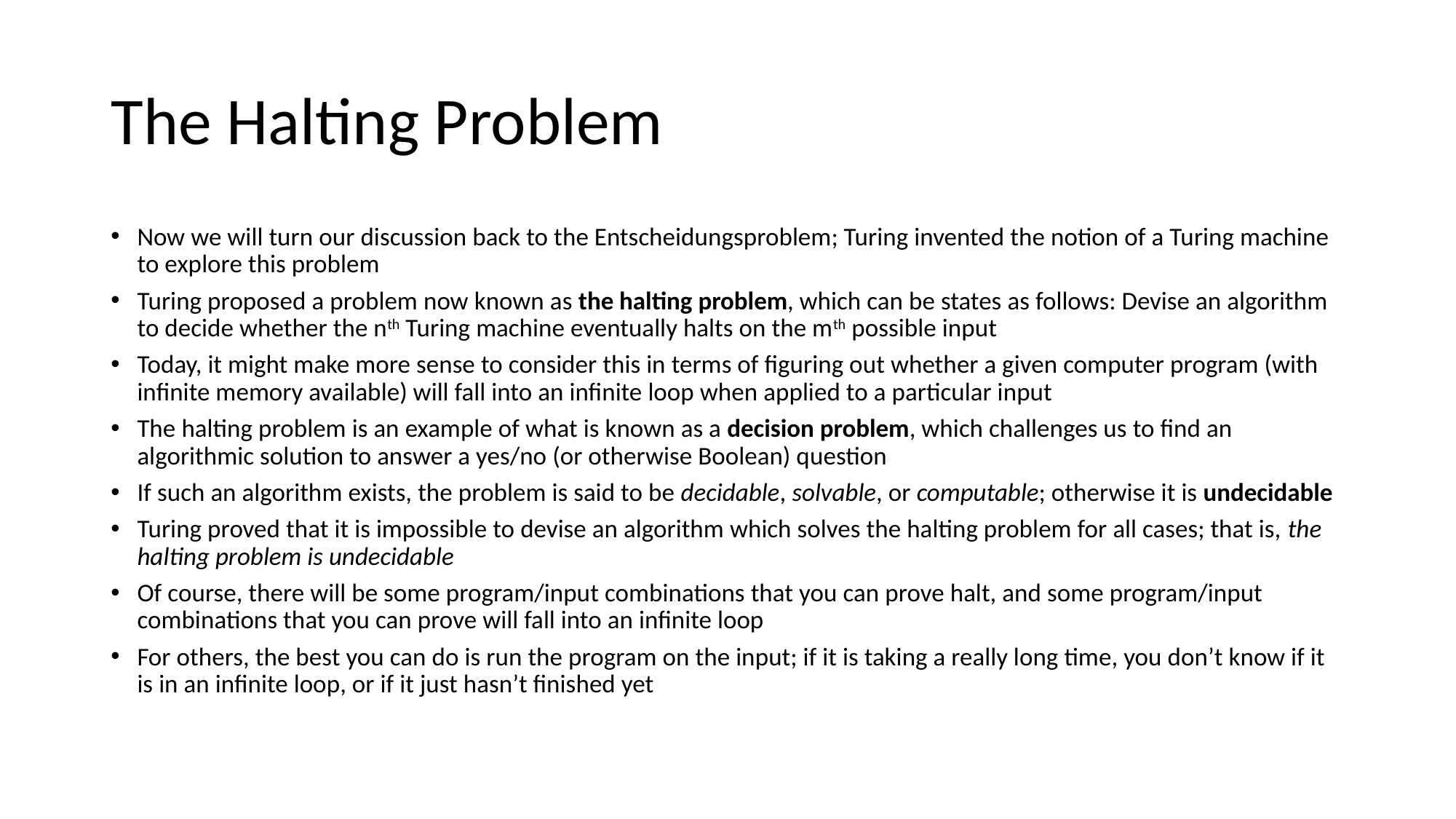

# The Halting Problem
Now we will turn our discussion back to the Entscheidungsproblem; Turing invented the notion of a Turing machine to explore this problem
Turing proposed a problem now known as the halting problem, which can be states as follows: Devise an algorithm to decide whether the nth Turing machine eventually halts on the mth possible input
Today, it might make more sense to consider this in terms of figuring out whether a given computer program (with infinite memory available) will fall into an infinite loop when applied to a particular input
The halting problem is an example of what is known as a decision problem, which challenges us to find an algorithmic solution to answer a yes/no (or otherwise Boolean) question
If such an algorithm exists, the problem is said to be decidable, solvable, or computable; otherwise it is undecidable
Turing proved that it is impossible to devise an algorithm which solves the halting problem for all cases; that is, the halting problem is undecidable
Of course, there will be some program/input combinations that you can prove halt, and some program/input combinations that you can prove will fall into an infinite loop
For others, the best you can do is run the program on the input; if it is taking a really long time, you don’t know if it is in an infinite loop, or if it just hasn’t finished yet